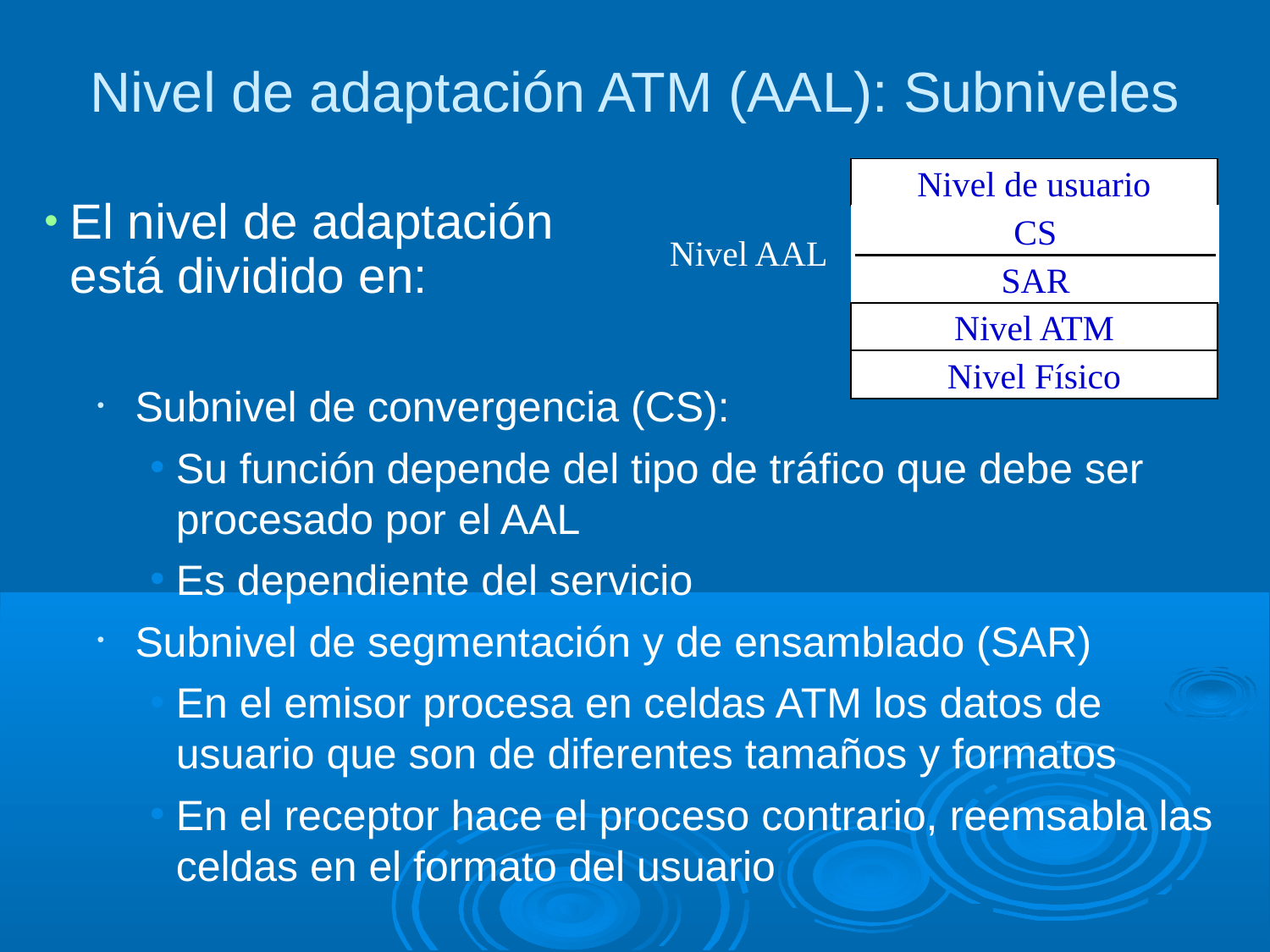

Nivel de adaptación ATM (AAL): Subniveles
Nivel de usuario

CS
Nivel AAL
SAR
Nivel ATM
Nivel Físico
El nivel de adaptación
está dividido en:

 Subnivel de convergencia (CS):
Su función depende del tipo de tráfico que debe ser procesado por el AAL
Es dependiente del servicio
 Subnivel de segmentación y de ensamblado (SAR)
En el emisor procesa en celdas ATM los datos de usuario que son de diferentes tamaños y formatos
En el receptor hace el proceso contrario, reemsabla las celdas en el formato del usuario